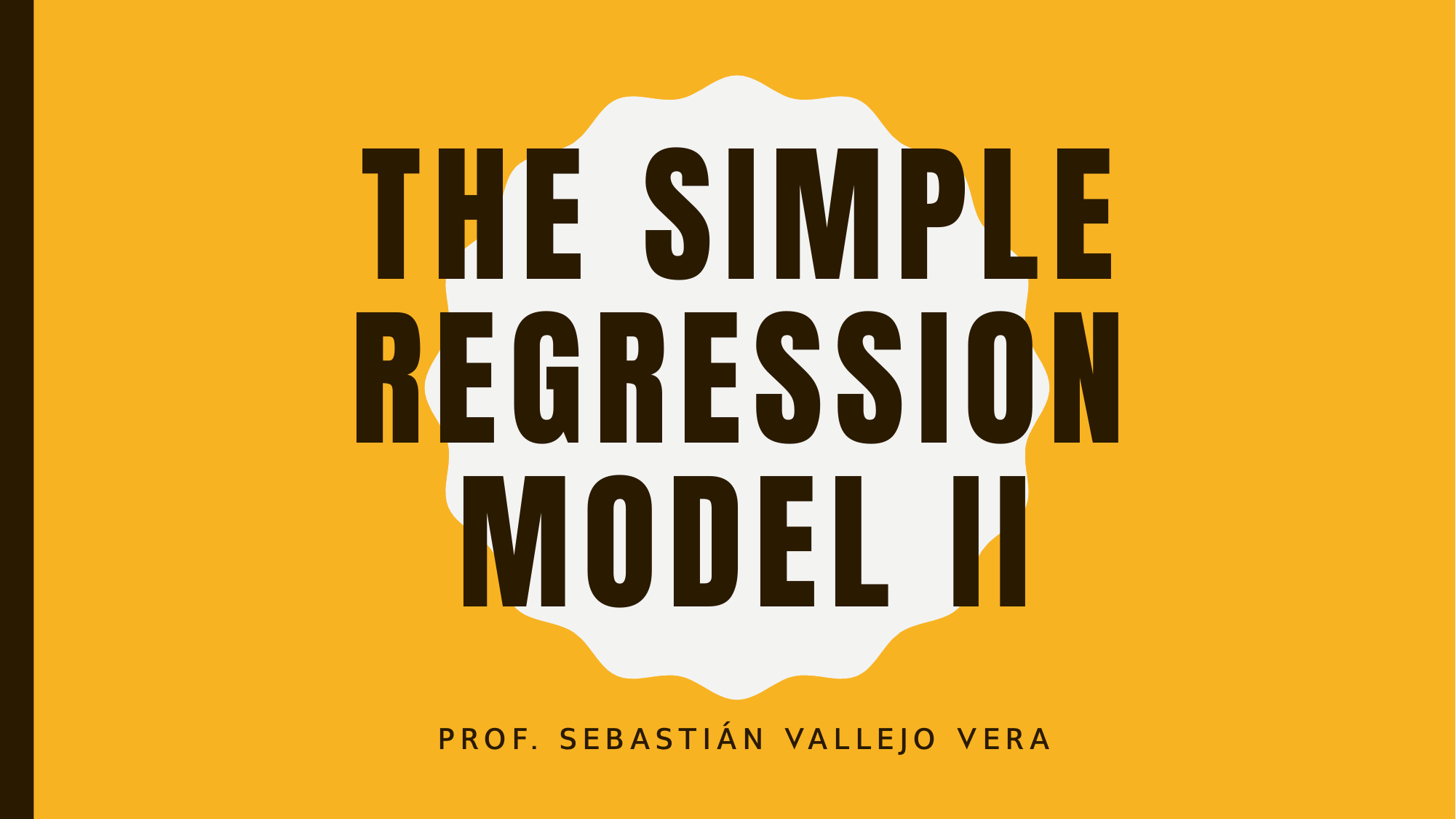

# The Simple Regression Model II
Prof. Sebastián Vallejo Vera